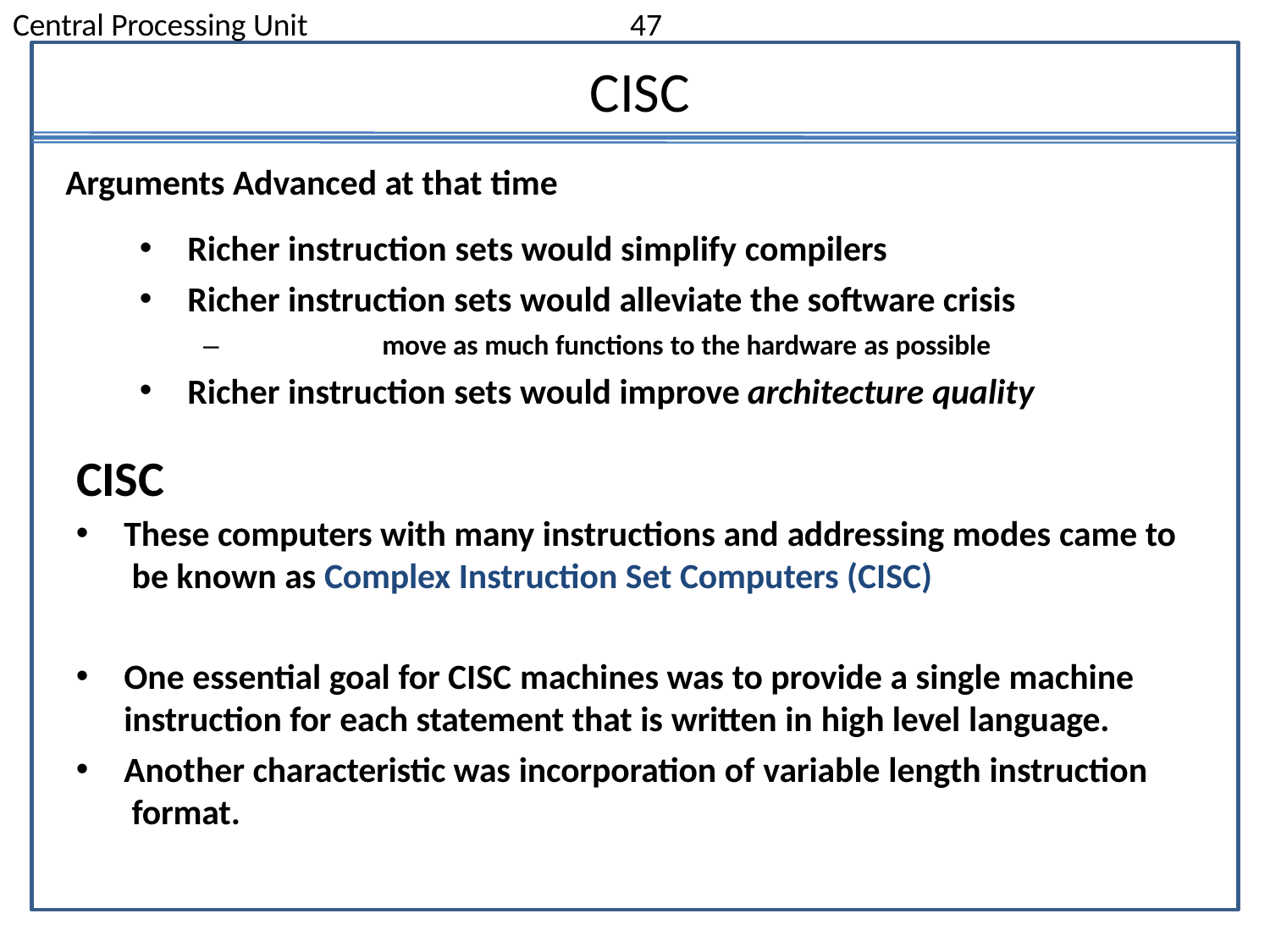

Central Processing Unit
47
# CISC

Arguments Advanced at that time
Richer instruction sets would simplify compilers
Richer instruction sets would alleviate the software crisis
–	move as much functions to the hardware as possible
Richer instruction sets would improve architecture quality

CISC
These computers with many instructions and addressing modes came to  be known as Complex Instruction Set Computers (CISC)

One essential goal for CISC machines was to provide a single machine
instruction for each statement that is written in high level language.
Another characteristic was incorporation of variable length instruction  format.